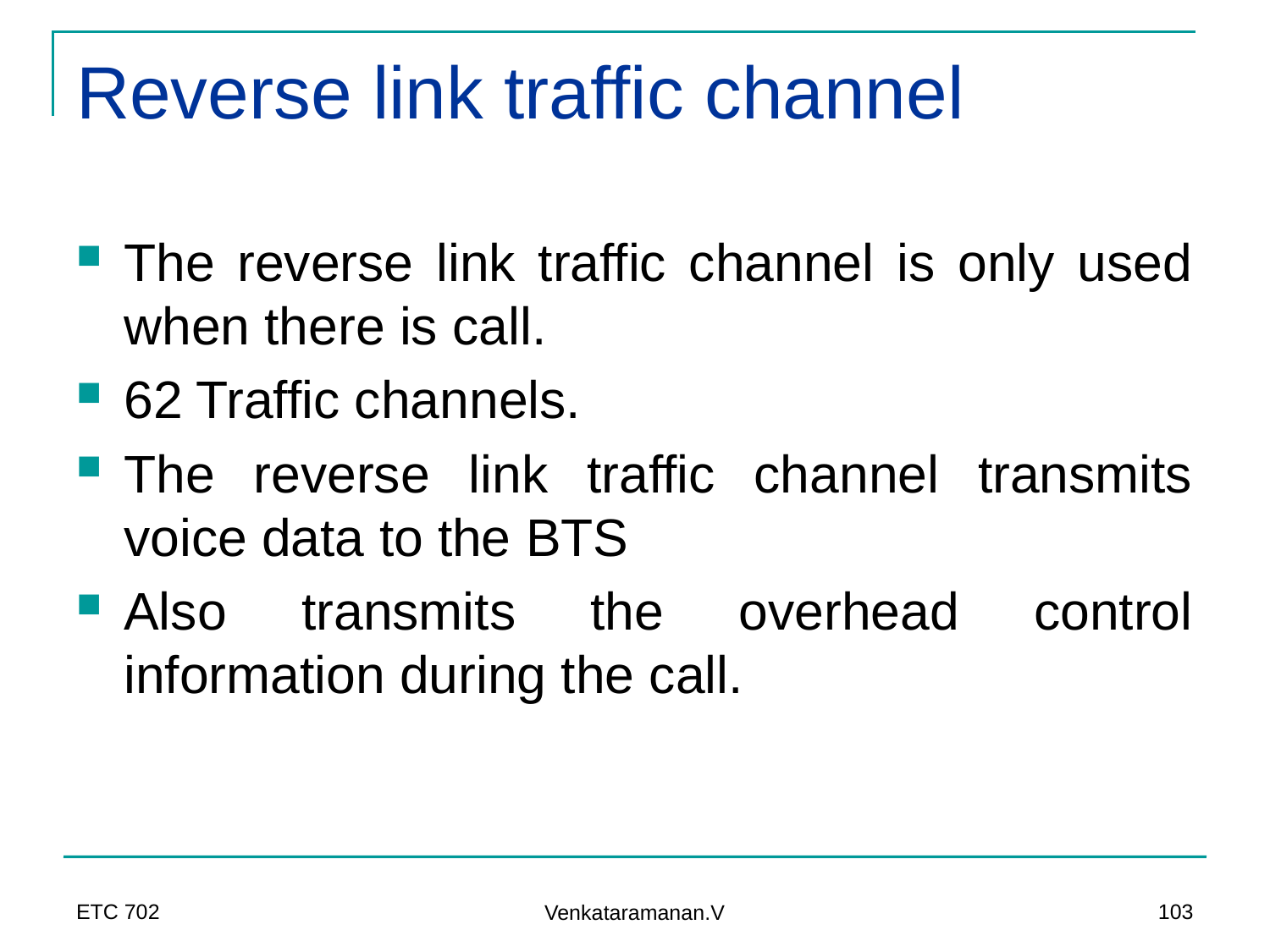

# Reverse link traffic channel
The reverse link traffic channel is only used when there is call.
62 Traffic channels.
The reverse link traffic channel transmits voice data to the BTS
Also transmits the overhead control information during the call.
ETC 702
103
Venkataramanan.V